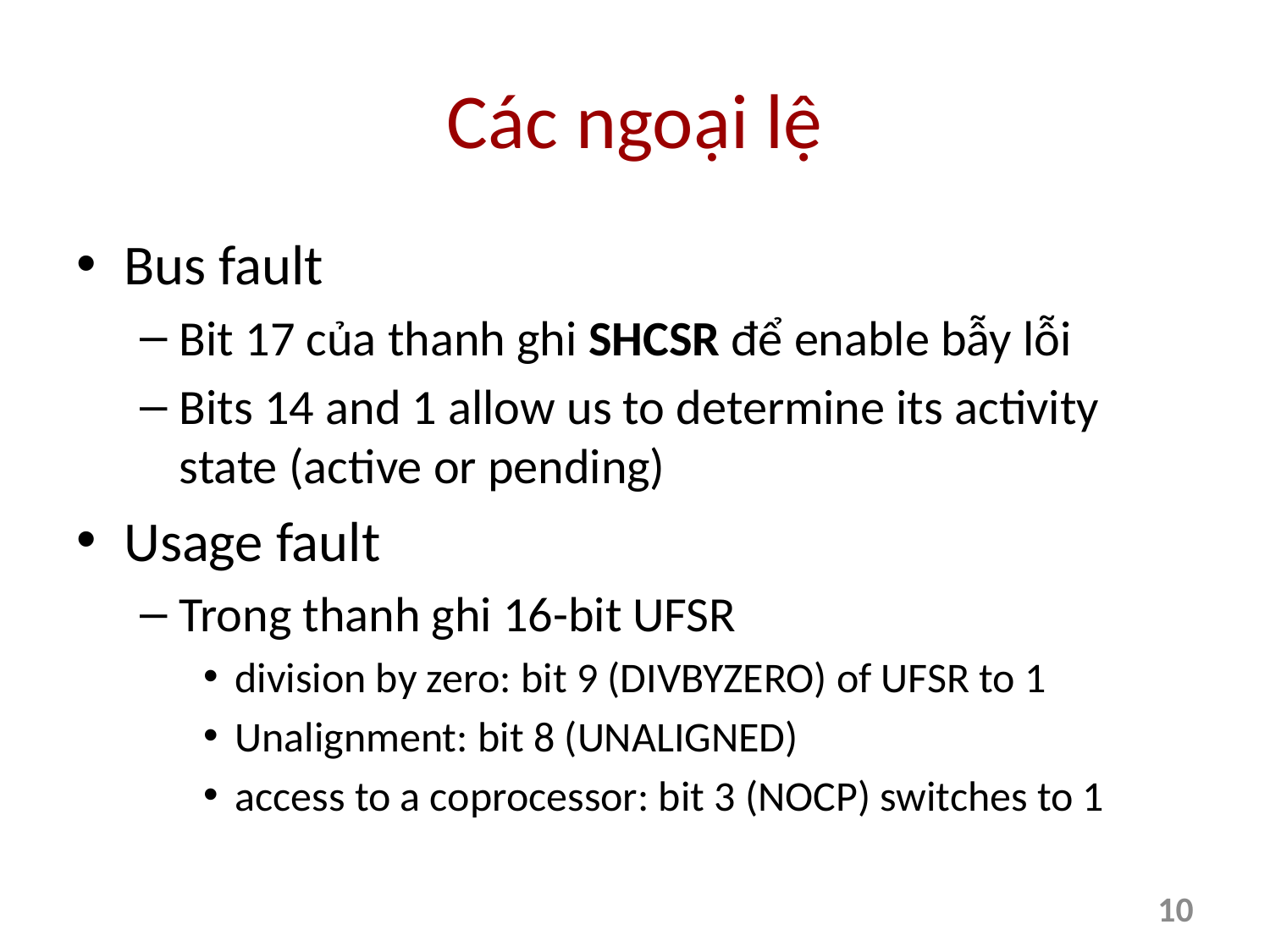

# Các ngoại lệ
Bus fault
Bit 17 của thanh ghi SHCSR để enable bẫy lỗi
Bits 14 and 1 allow us to determine its activity state (active or pending)
Usage fault
Trong thanh ghi 16-bit UFSR
division by zero: bit 9 (DIVBYZERO) of UFSR to 1
Unalignment: bit 8 (UNALIGNED)
access to a coprocessor: bit 3 (NOCP) switches to 1
10